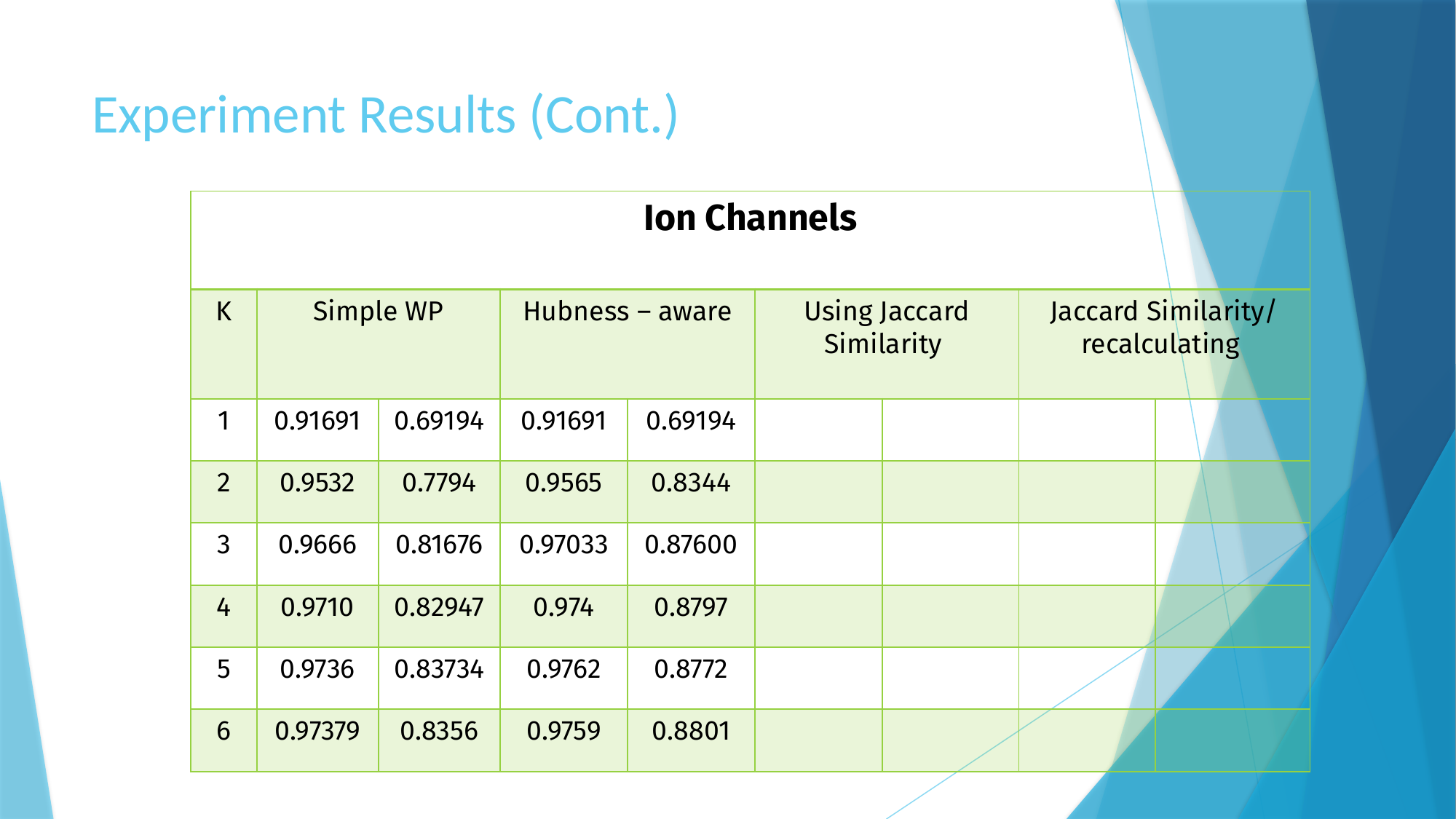

# Experiment Results (Cont.)

| Ion Channels |  |  |  |  |  |  |  |  |
| --- | --- | --- | --- | --- | --- | --- | --- | --- |
| K | Simple WP |  | Hubness – aware |  | Using Jaccard Similarity |  | Jaccard Similarity/ recalculating |  |
| 1 | 0.91691 | 0.69194 | 0.91691 | 0.69194 |  |  |  |  |
| 2 | 0.9532 | 0.7794 | 0.9565 | 0.8344 |  |  |  |  |
| 3 | 0.9666 | 0.81676 | 0.97033 | 0.87600 |  |  |  |  |
| 4 | 0.9710 | 0.82947 | 0.974 | 0.8797 |  |  |  |  |
| 5 | 0.9736 | 0.83734 | 0.9762 | 0.8772 |  |  |  |  |
| 6 | 0.97379 | 0.8356 | 0.9759 | 0.8801 |  |  |  |  |